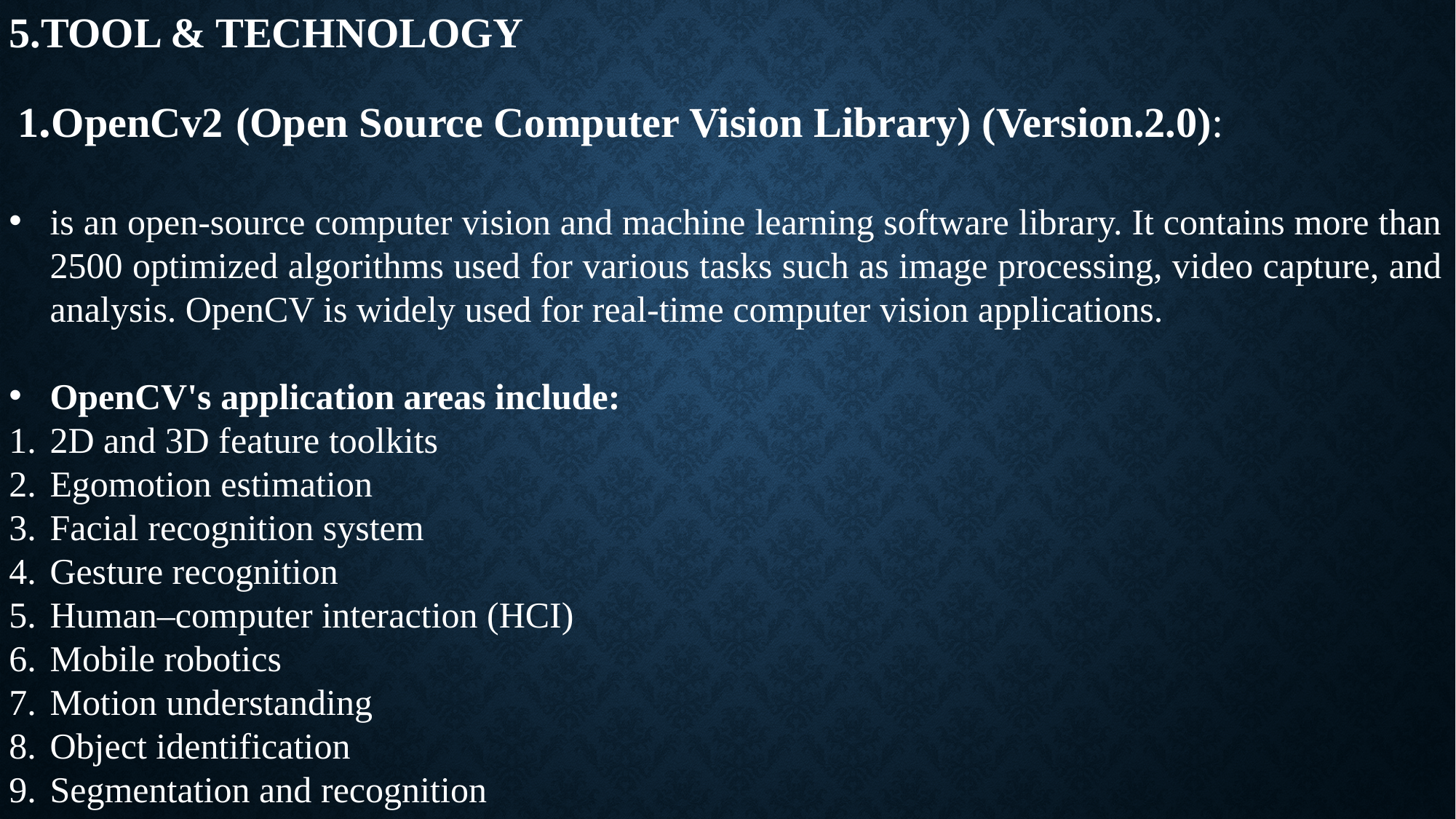

5.TOOL & TECHNOLOGY

 1.OpenCv2 (Open Source Computer Vision Library) (Version.2.0):

is an open-source computer vision and machine learning software library. It contains more than 2500 optimized algorithms used for various tasks such as image processing, video capture, and analysis. OpenCV is widely used for real-time computer vision applications.

OpenCV's application areas include:
2D and 3D feature toolkits
Egomotion estimation
Facial recognition system
Gesture recognition
Human–computer interaction (HCI)
Mobile robotics
Motion understanding
Object identification
Segmentation and recognition